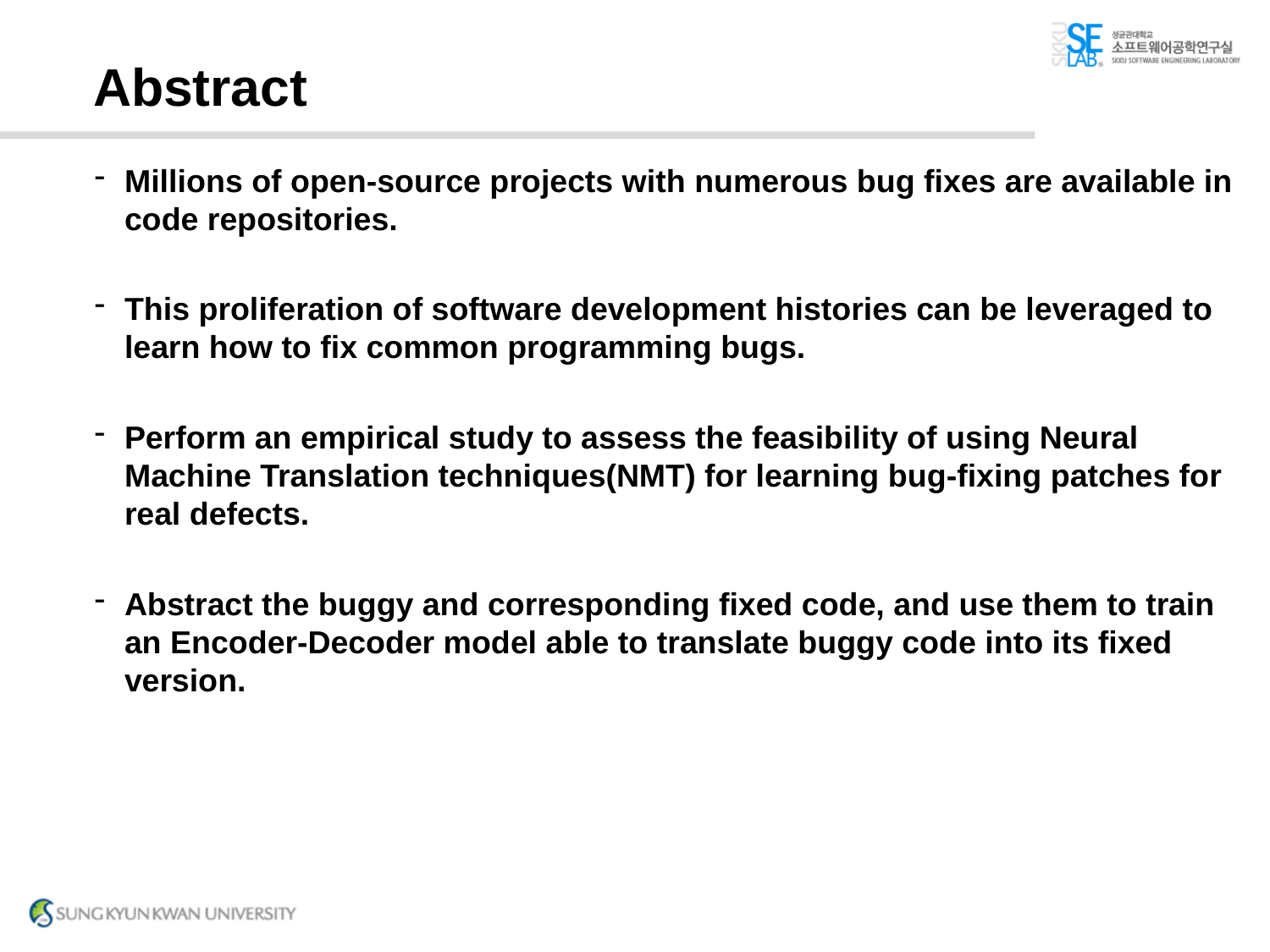

# Abstract
Millions of open-source projects with numerous bug fixes are available in code repositories.

This proliferation of software development histories can be leveraged to learn how to fix common programming bugs.

Perform an empirical study to assess the feasibility of using Neural Machine Translation techniques(NMT) for learning bug-fixing patches for real defects.

Abstract the buggy and corresponding fixed code, and use them to train an Encoder-Decoder model able to translate buggy code into its fixed version.